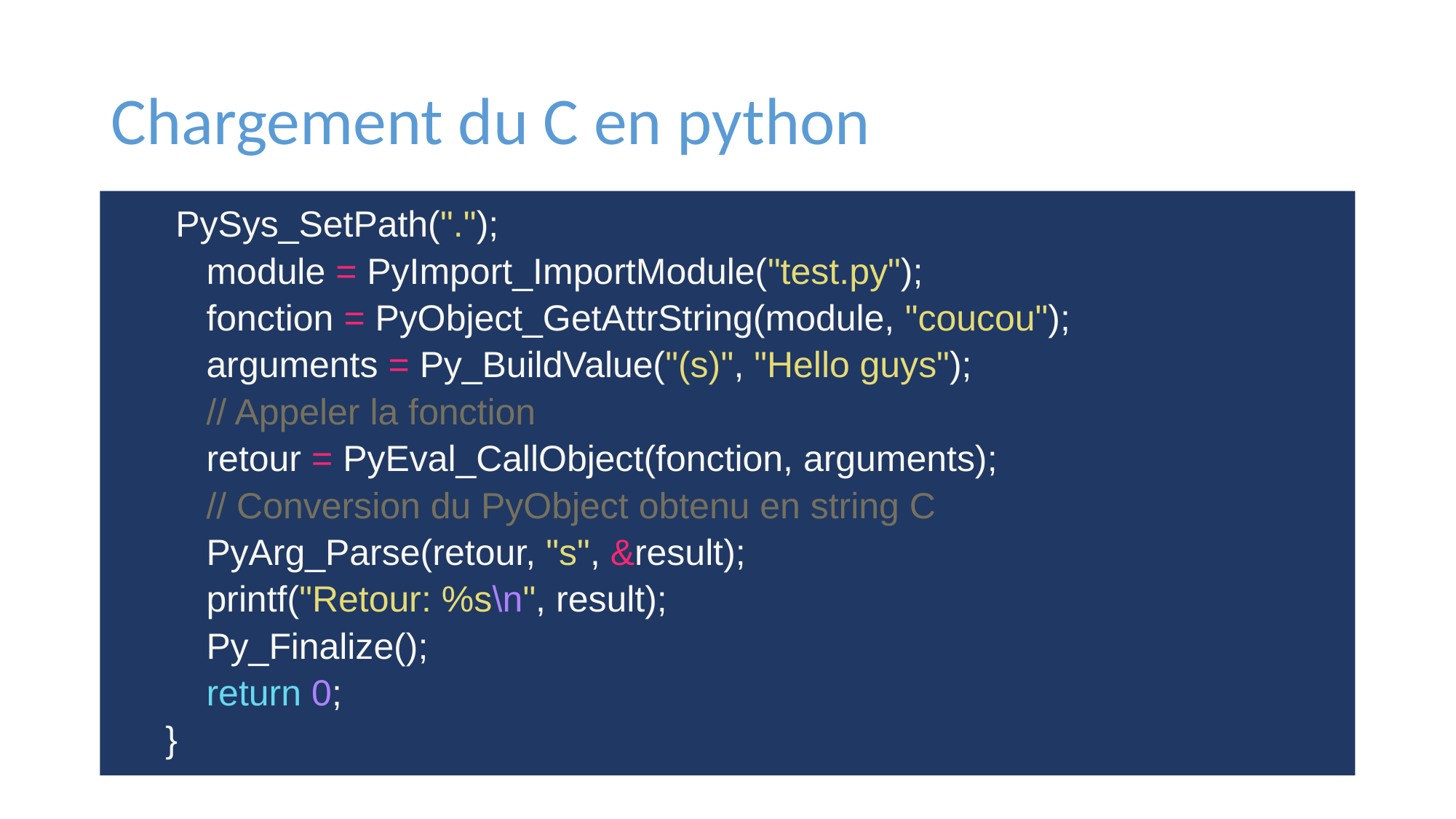

# Chargement du C en python
 PySys_SetPath(".");
    module = PyImport_ImportModule("test.py");
    fonction = PyObject_GetAttrString(module, "coucou");
    arguments = Py_BuildValue("(s)", "Hello guys");
    // Appeler la fonction
    retour = PyEval_CallObject(fonction, arguments);
    // Conversion du PyObject obtenu en string C
    PyArg_Parse(retour, "s", &result);
    printf("Retour: %s\n", result);
    Py_Finalize();
    return 0;
}